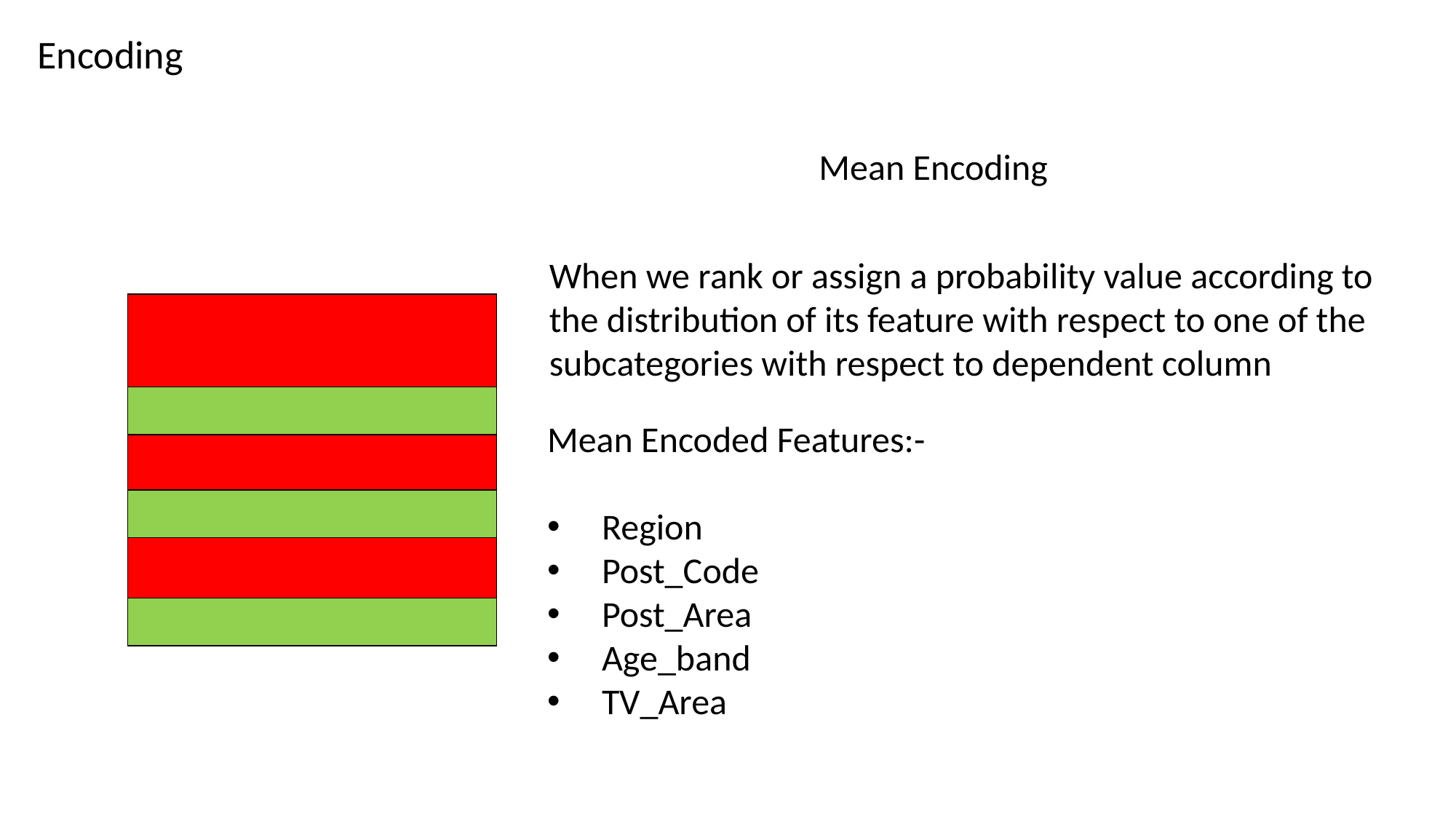

Encoding
Mean Encoding
When we rank or assign a probability value according to
the distribution of its feature with respect to one of the
subcategories with respect to dependent column

Mean Encoded Features:-

Region
Post_Code
Post_Area
Age_band
TV_Area